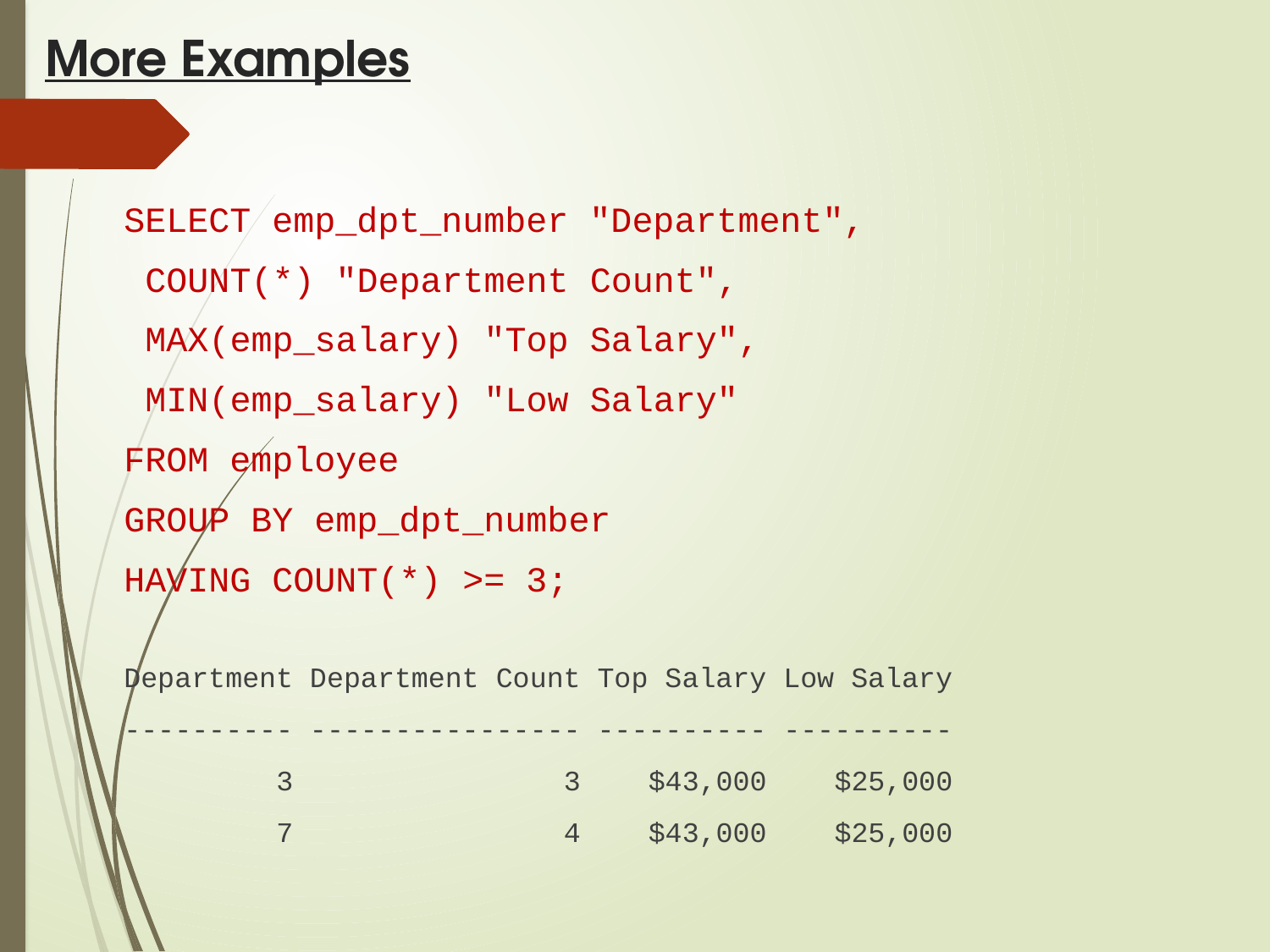

# More Examples
SELECT emp_dpt_number "Department",
 COUNT(*) "Department Count",
 MAX(emp_salary) "Top Salary",
 MIN(emp_salary) "Low Salary"
FROM employee
GROUP BY emp_dpt_number
HAVING COUNT(*) >= 3;

Department Department Count Top Salary Low Salary
---------- ---------------- ---------- ----------
         3                3    $43,000    $25,000
         7                4    $43,000    $25,000